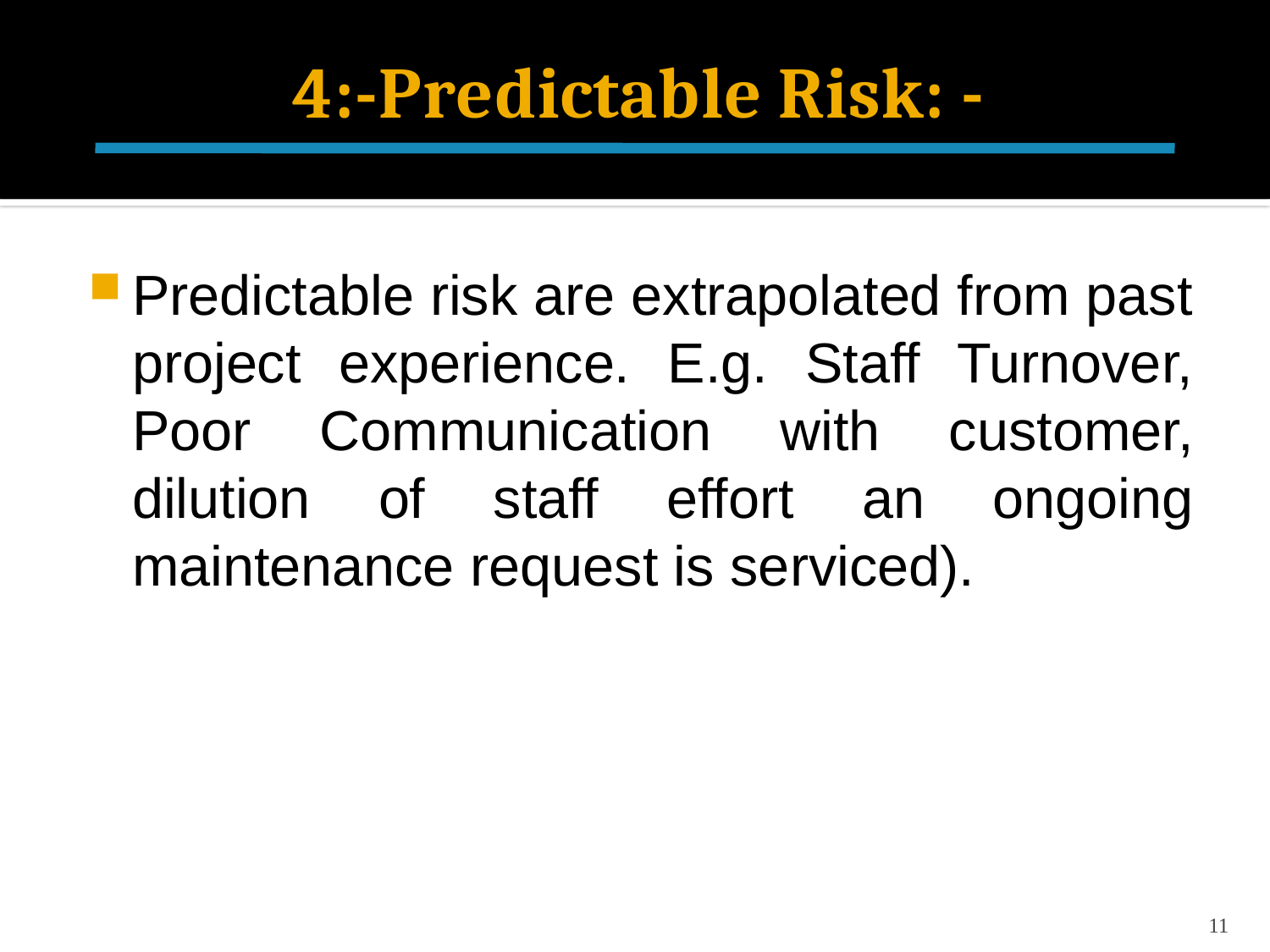

# 4:-Predictable Risk: -
Predictable risk are extrapolated from past project experience. E.g. Staff Turnover, Poor Communication with customer, dilution of staff effort an ongoing maintenance request is serviced).

11